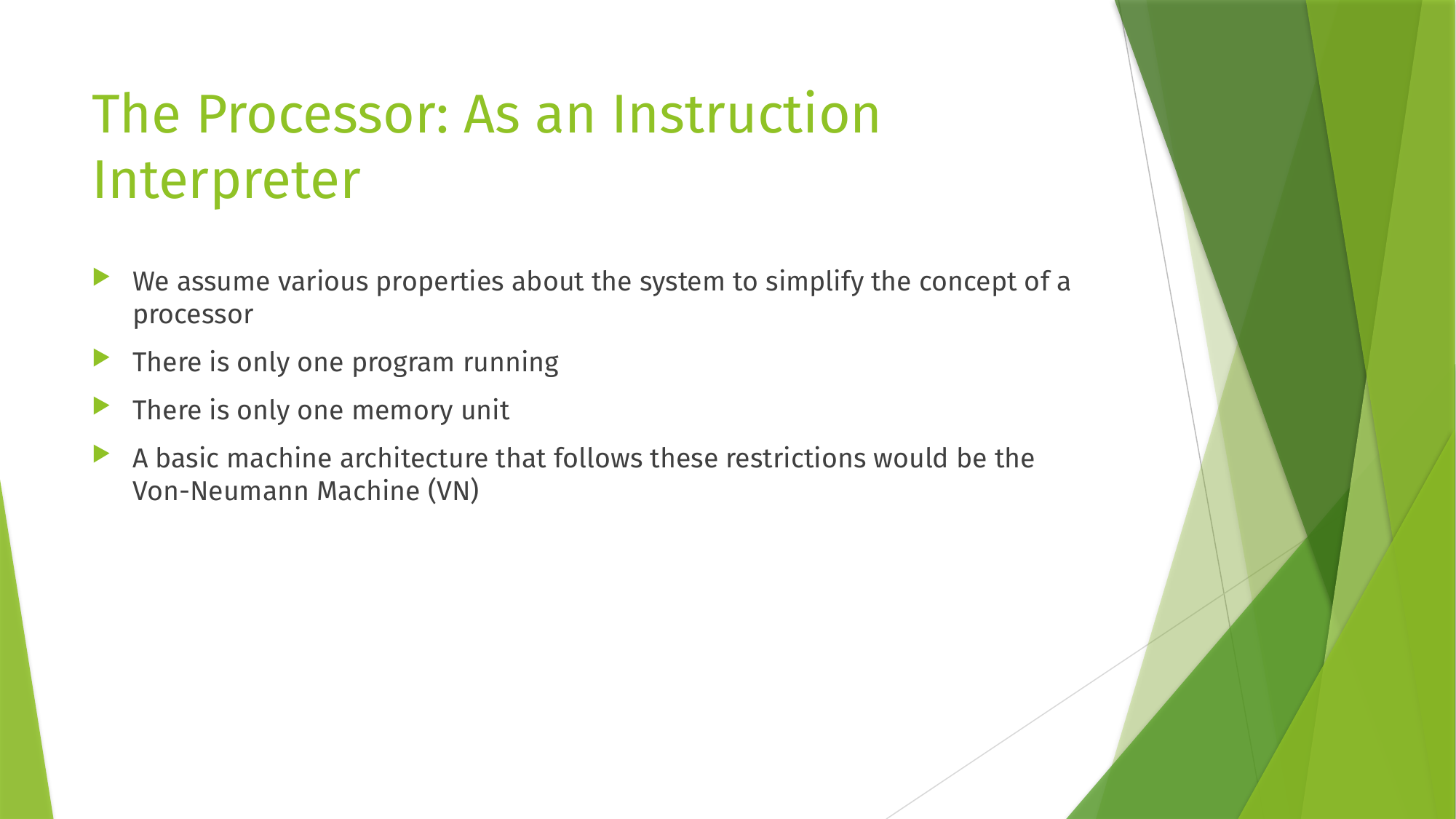

# The Processor: As an Instruction Interpreter
We assume various properties about the system to simplify the concept of a processor
There is only one program running
There is only one memory unit
A basic machine architecture that follows these restrictions would be the Von-Neumann Machine (VN)